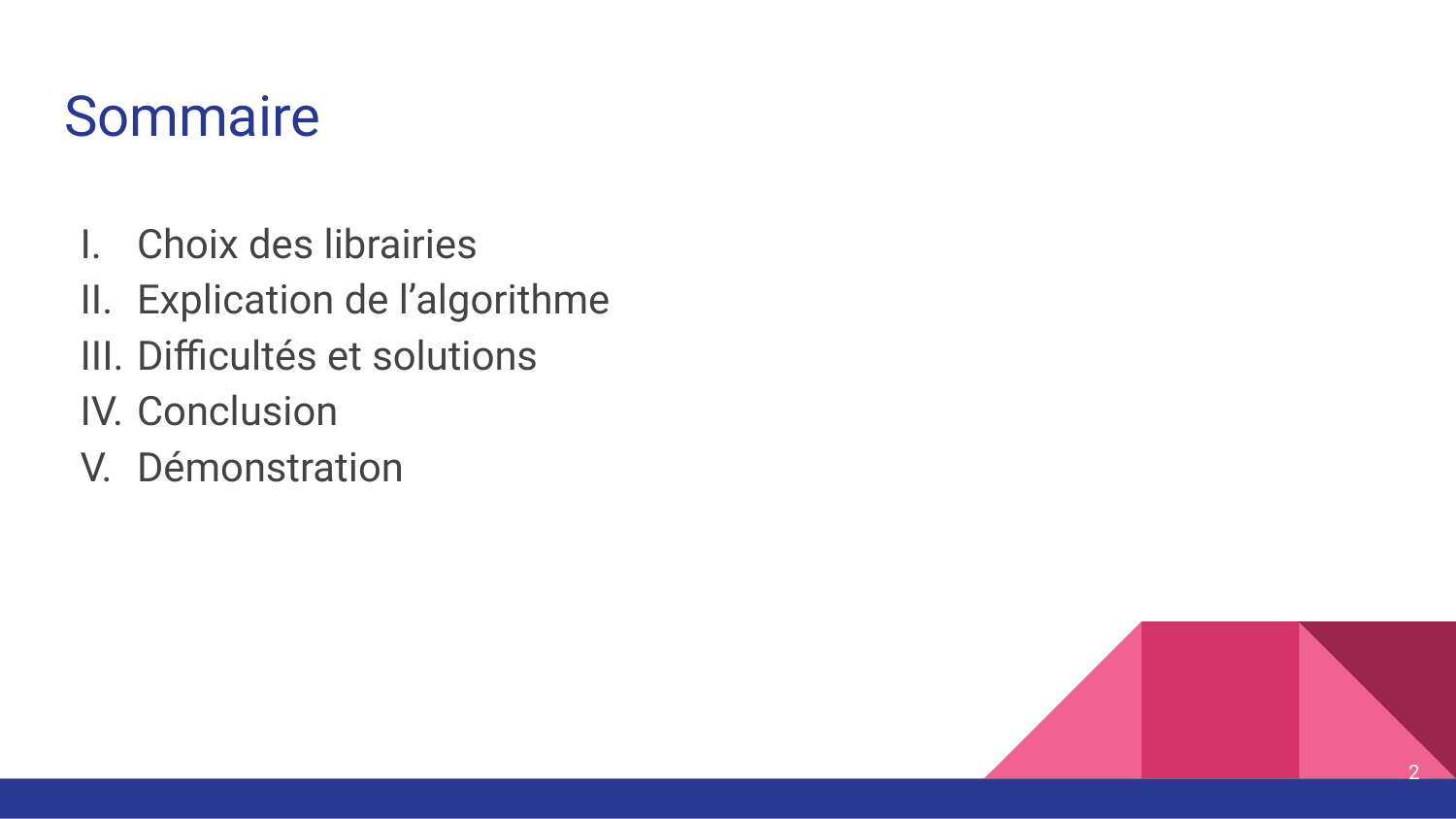

# Sommaire
Choix des librairies
Explication de l’algorithme
Difficultés et solutions
Conclusion
Démonstration
2